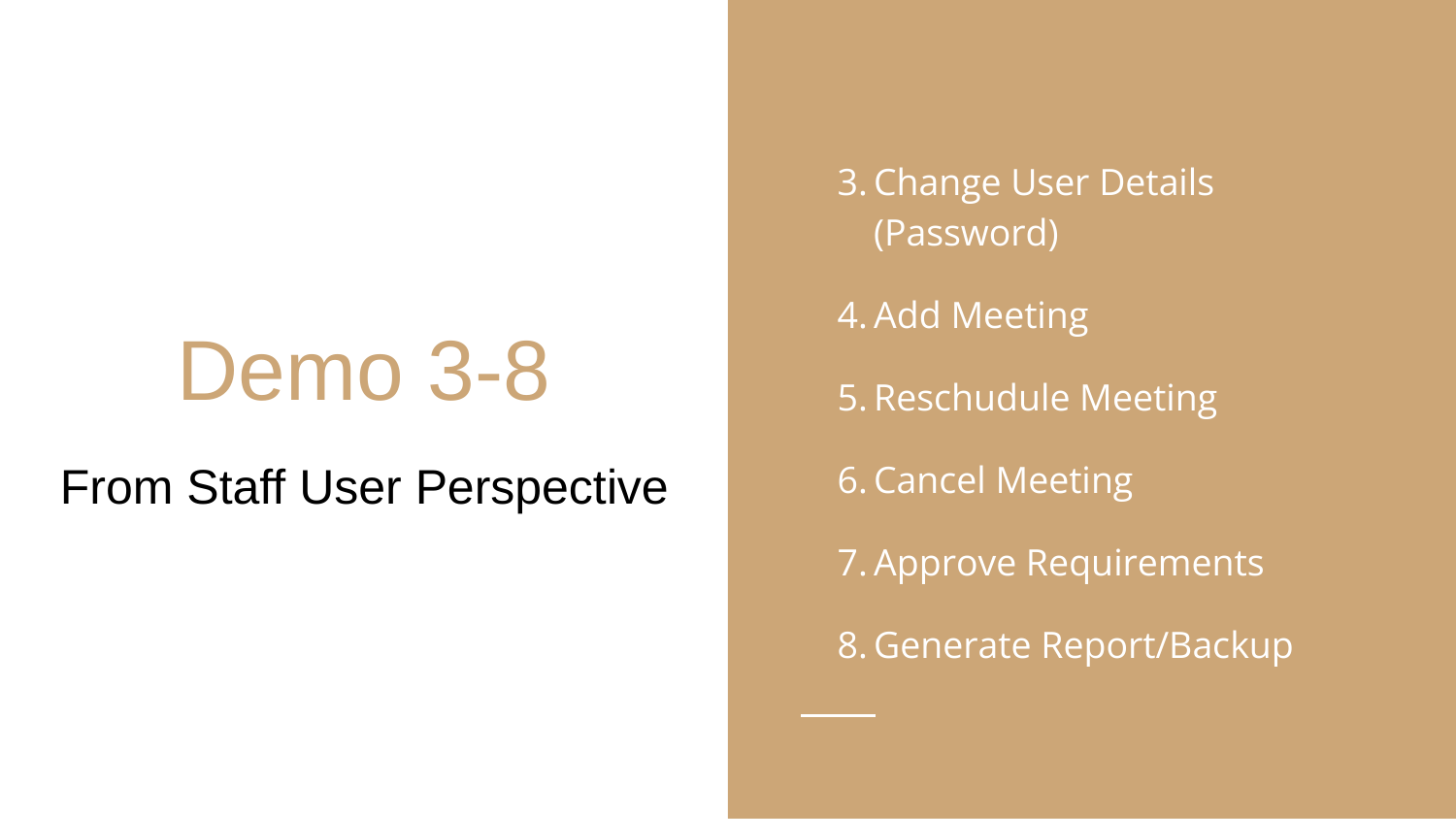

Change User Details (Password)
Add Meeting
Reschudule Meeting
Cancel Meeting
Approve Requirements
Generate Report/Backup
# Demo 3-8
From Staff User Perspective